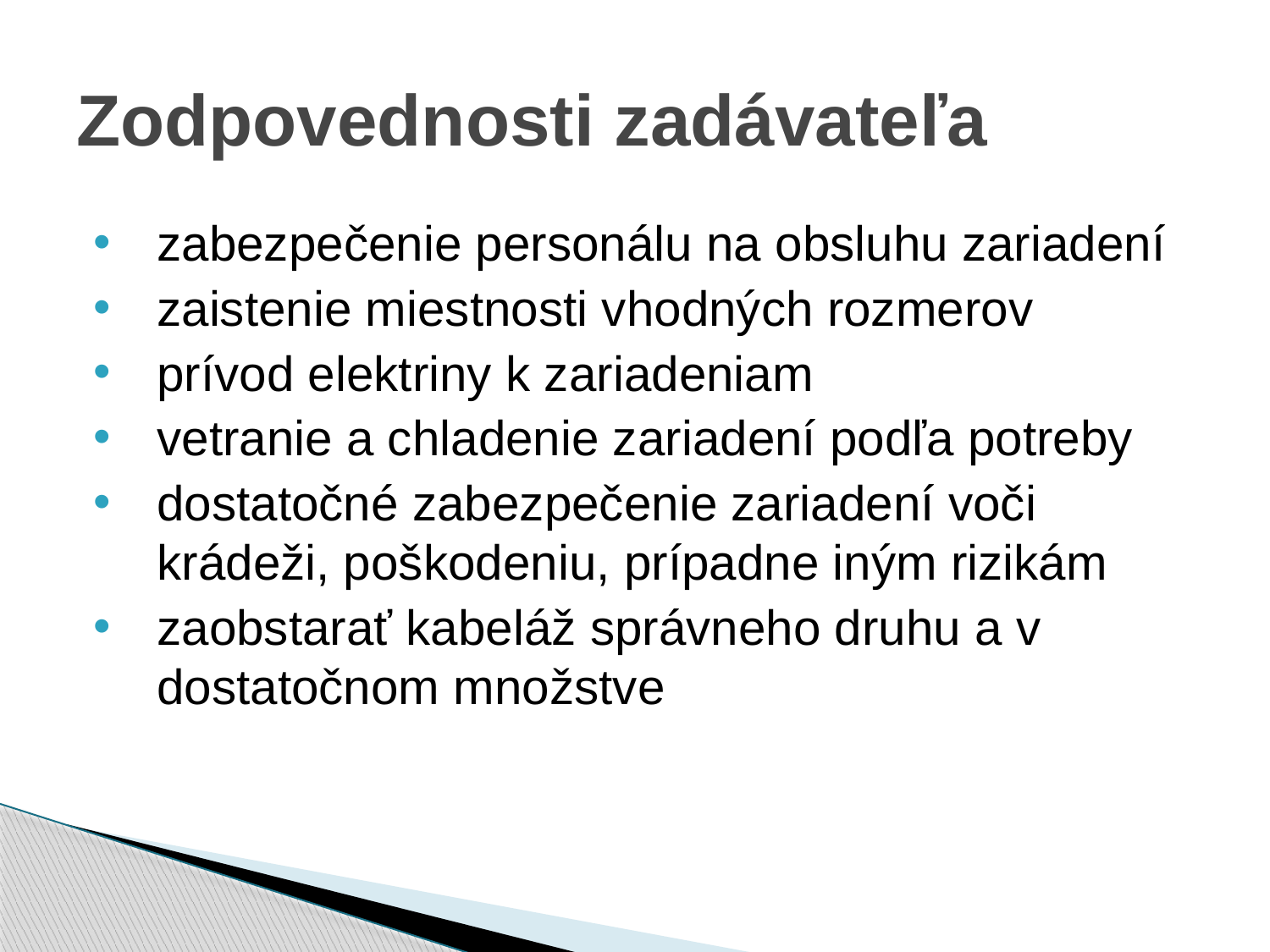

# Zodpovednosti zadávateľa
zabezpečenie personálu na obsluhu zariadení
zaistenie miestnosti vhodných rozmerov
prívod elektriny k zariadeniam
vetranie a chladenie zariadení podľa potreby
dostatočné zabezpečenie zariadení voči krádeži, poškodeniu, prípadne iným rizikám
zaobstarať kabeláž správneho druhu a v dostatočnom množstve